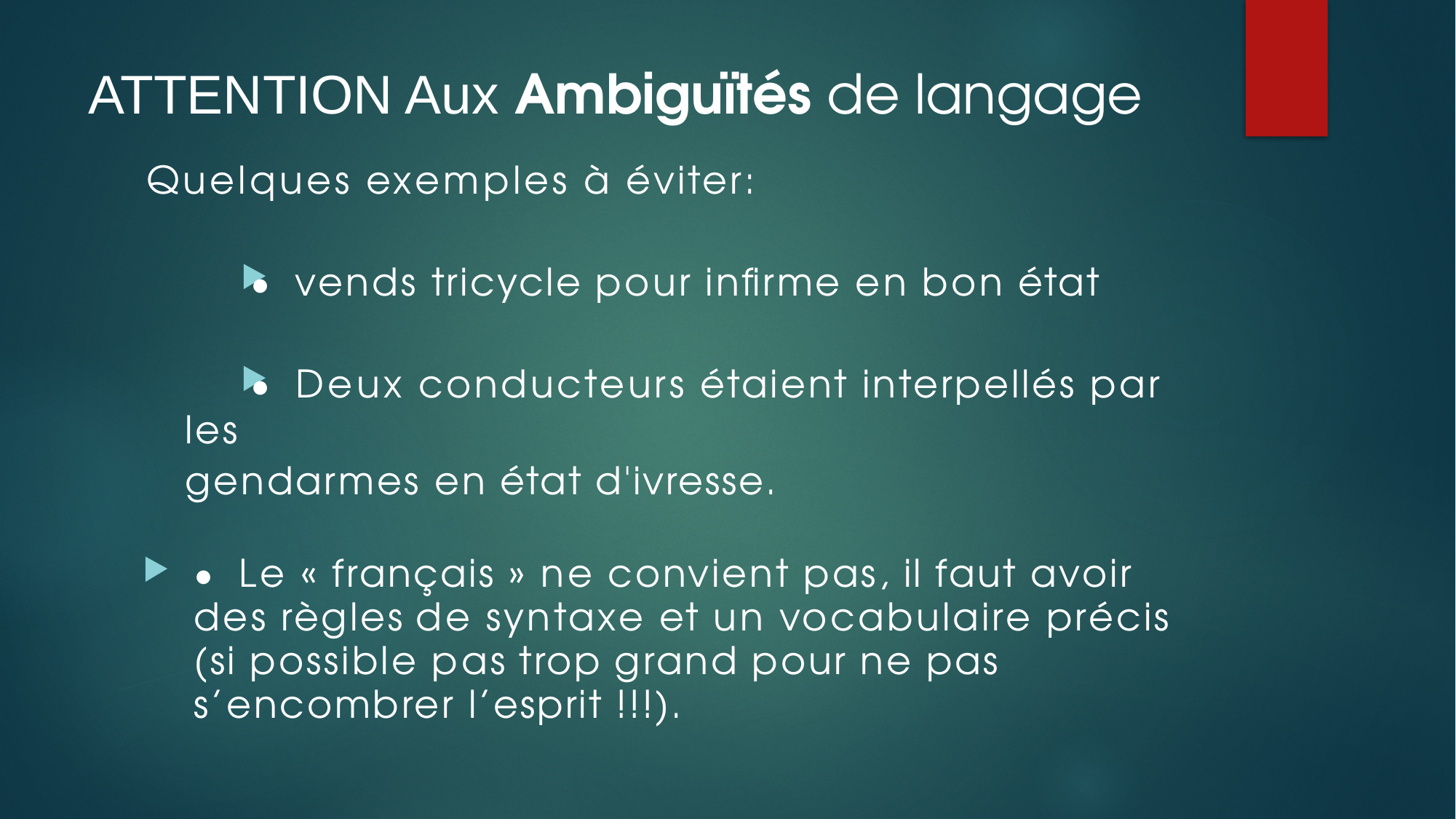

# ATTENTION Aux Ambiguïtés de langage
 Quelques exemples à éviter:

•  vends tricycle pour infirme en bon état

•  Deux conducteurs étaient interpellés par les
		gendarmes en état d'ivresse.

•  Le « français » ne convient pas, il faut avoir des règles de syntaxe et un vocabulaire précis (si possible pas trop grand pour ne pas s’encombrer l’esprit !!!).